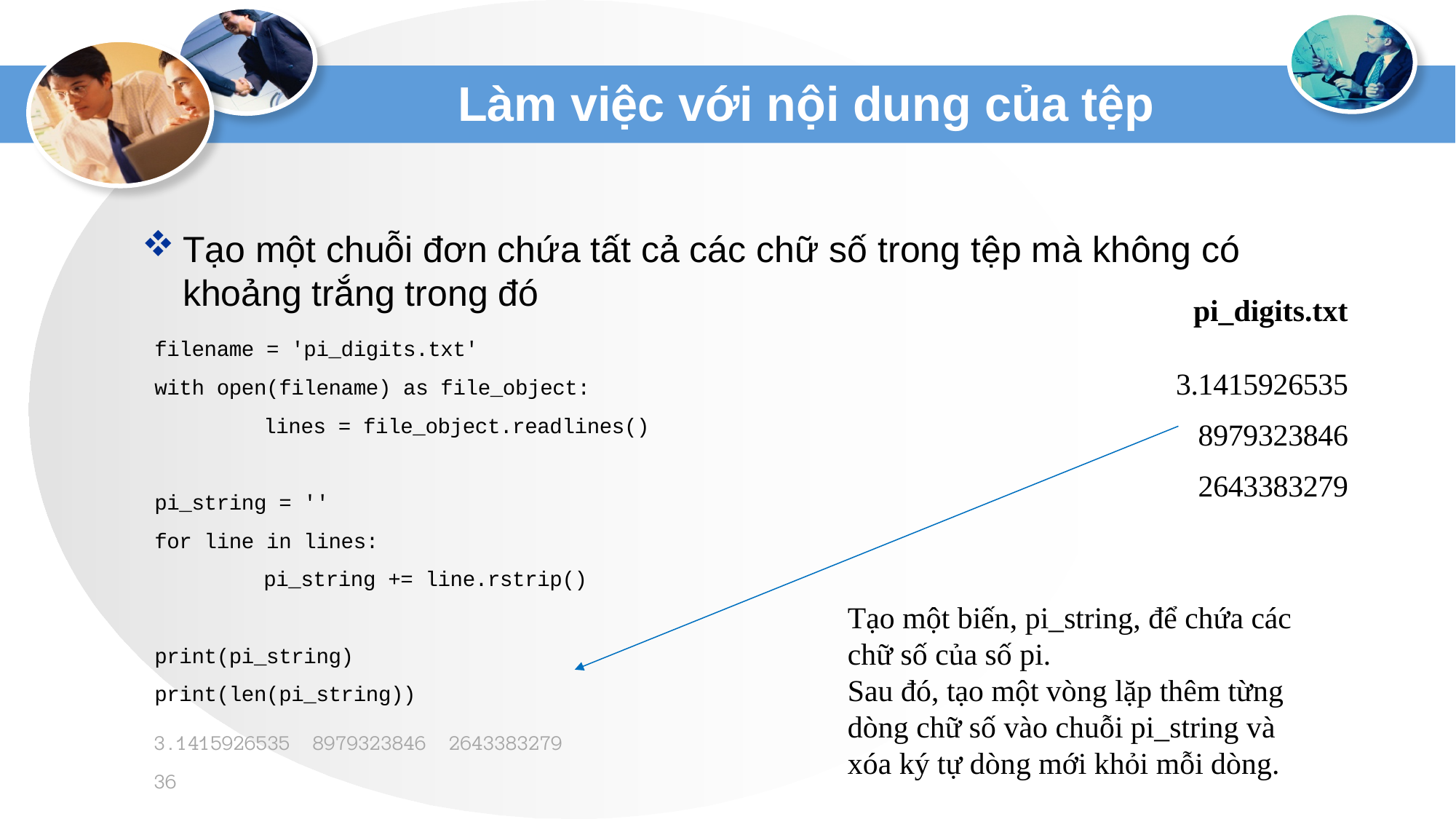

# Làm việc với nội dung của tệp
Tạo một chuỗi đơn chứa tất cả các chữ số trong tệp mà không có khoảng trắng trong đó
pi_digits.txt
filename = 'pi_digits.txt'
with open(filename) as file_object:
	lines = file_object.readlines()

pi_string = ''
for line in lines:
	pi_string += line.rstrip()

print(pi_string)
print(len(pi_string))
3.1415926535
8979323846
2643383279
Tạo một biến, pi_string, để chứa các chữ số của số pi.
Sau đó, tạo một vòng lặp thêm từng dòng chữ số vào chuỗi pi_string và xóa ký tự dòng mới khỏi mỗi dòng.
3.1415926535  8979323846  2643383279
36